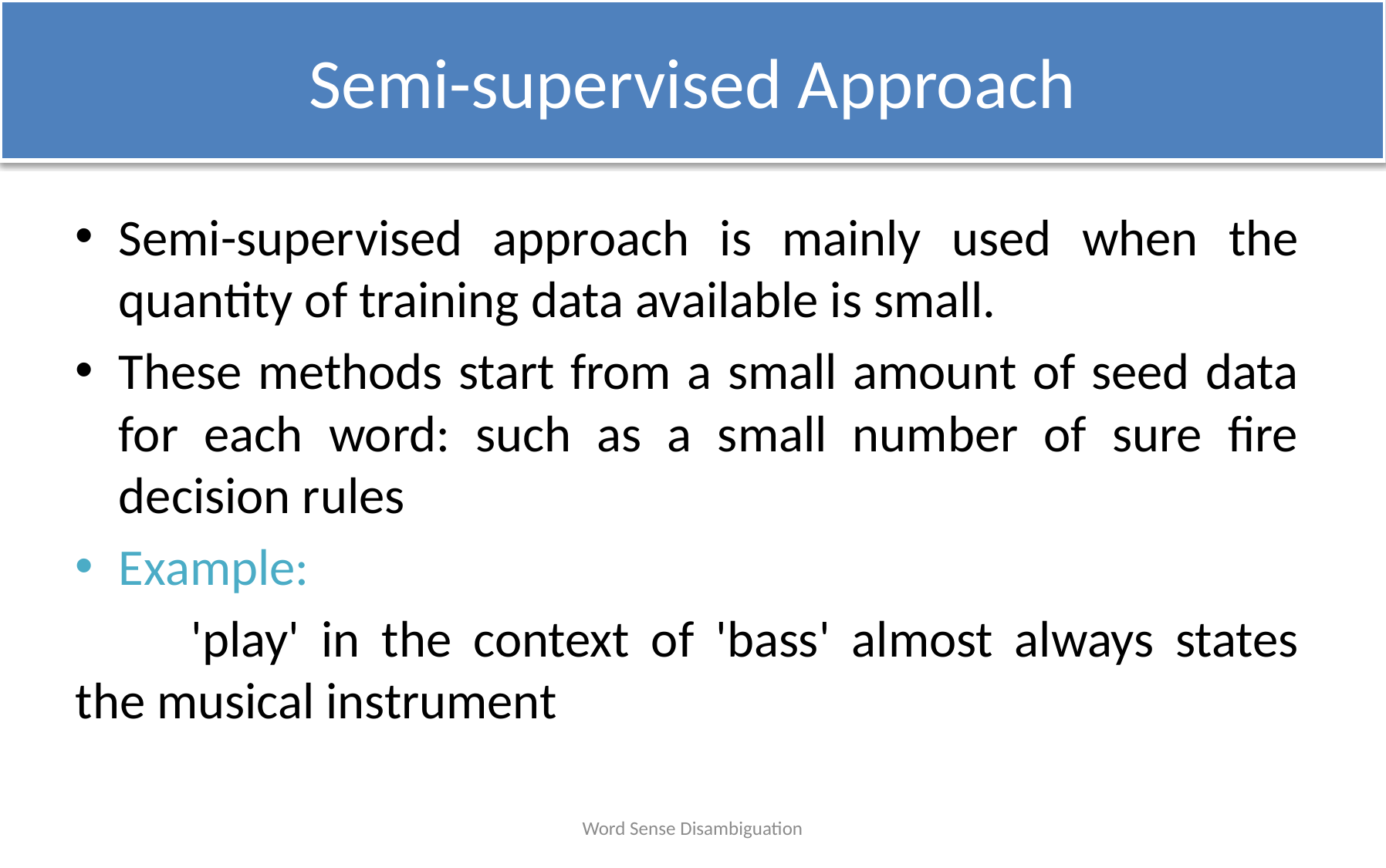

# Semi-supervised Approach
Semi-supervised approach is mainly used when the quantity of training data available is small.
These methods start from a small amount of seed data for each word: such as a small number of sure fire decision rules
Example:
	'play' in the context of 'bass' almost always states the musical instrument
Word Sense Disambiguation